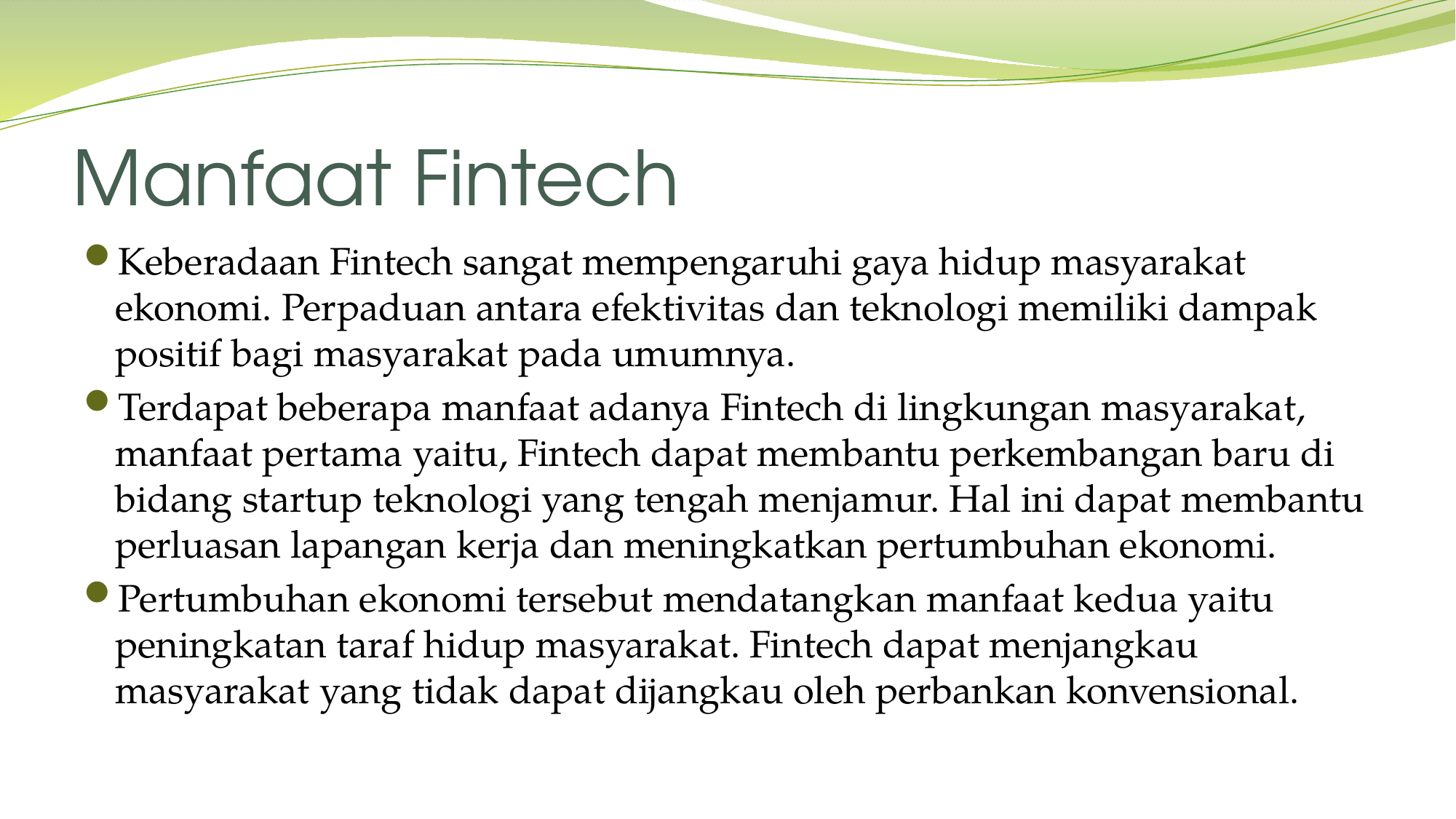

# Manfaat Fintech
Keberadaan Fintech sangat mempengaruhi gaya hidup masyarakat ekonomi. Perpaduan antara efektivitas dan teknologi memiliki dampak positif bagi masyarakat pada umumnya.
Terdapat beberapa manfaat adanya Fintech di lingkungan masyarakat, manfaat pertama yaitu, Fintech dapat membantu perkembangan baru di bidang startup teknologi yang tengah menjamur. Hal ini dapat membantu perluasan lapangan kerja dan meningkatkan pertumbuhan ekonomi.
Pertumbuhan ekonomi tersebut mendatangkan manfaat kedua yaitu peningkatan taraf hidup masyarakat. Fintech dapat menjangkau masyarakat yang tidak dapat dijangkau oleh perbankan konvensional.